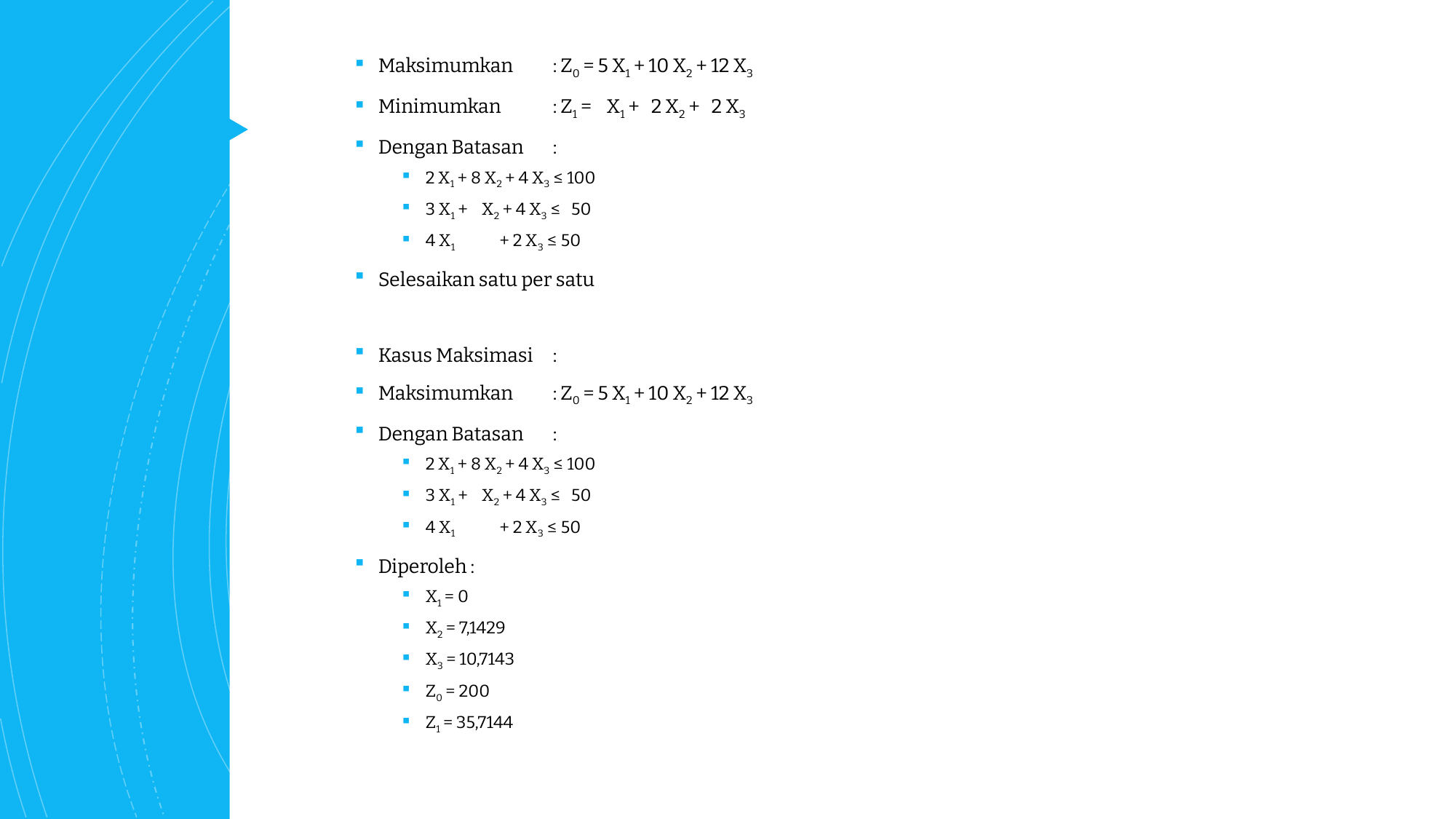

Maksimumkan	: Z0 = 5 X1 + 10 X2 + 12 X3
Minimumkan	: Z1 =    X1 +   2 X2 +   2 X3
Dengan Batasan 	:
2 X1 + 8 X2 + 4 X3 ≤ 100
3 X1 +    X2 + 4 X3 ≤   50
4 X1             + 2 X3 ≤ 50
Selesaikan satu per satu

Kasus Maksimasi	:
Maksimumkan	: Z0 = 5 X1 + 10 X2 + 12 X3
Dengan Batasan 	:
2 X1 + 8 X2 + 4 X3 ≤ 100
3 X1 +    X2 + 4 X3 ≤   50
4 X1             + 2 X3 ≤ 50
Diperoleh :
X1 = 0
X2 = 7,1429
X3 = 10,7143
Z0 = 200
Z1 = 35,7144